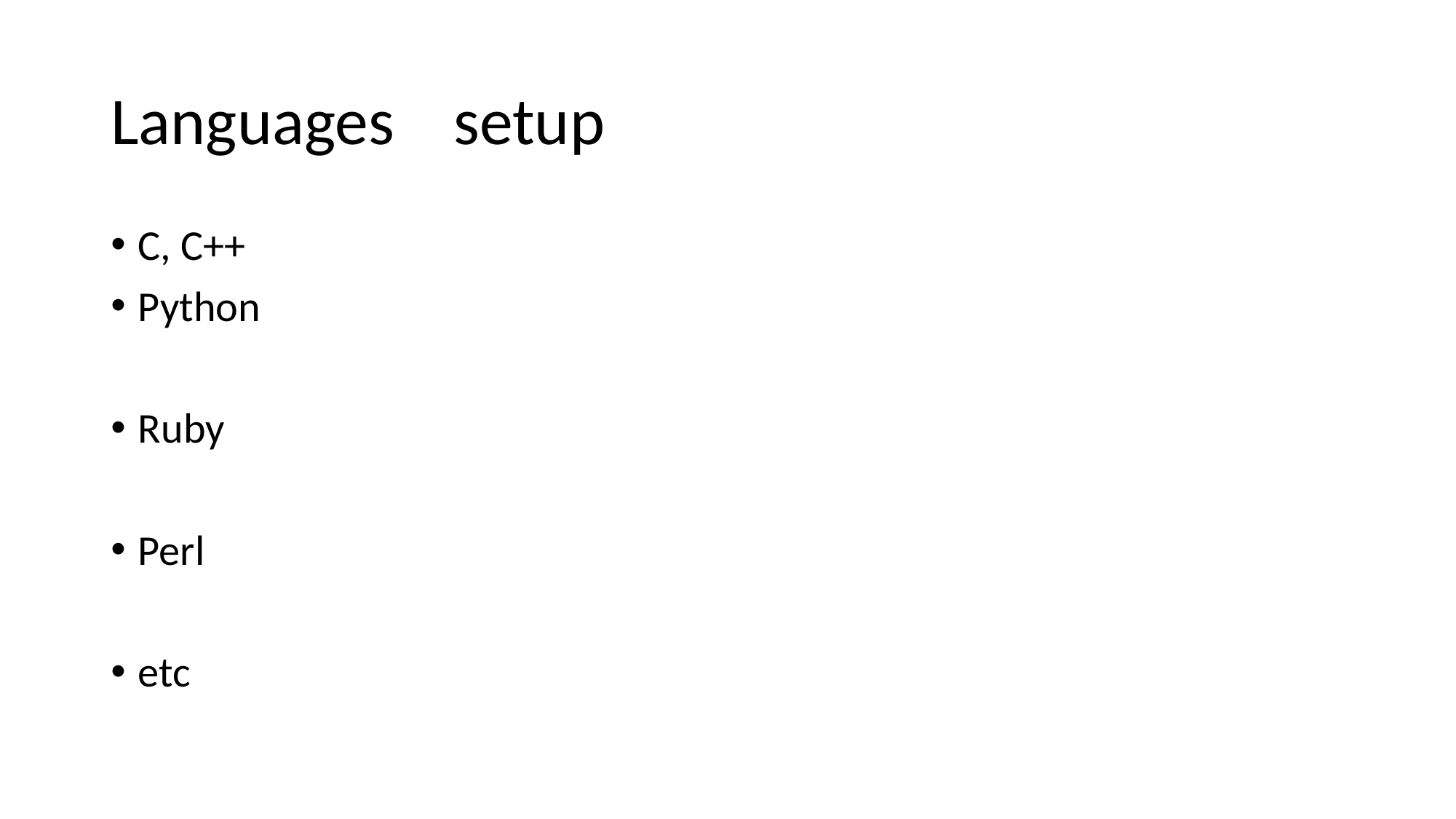

# Languages	 setup
C, C++
Python

Ruby

Perl

etc